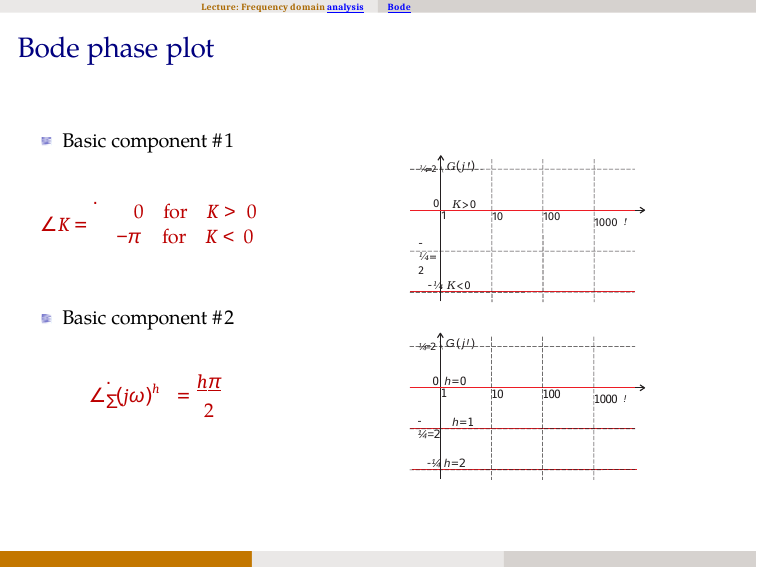

Lecture: Frequency domain analysis
Bode
Bode phase plot
Basic component #1

¼=2 \G(j!)

.
0
K>0
0  for    K > 0
−π    for    K < 0
1
10
100
1000 !

∠K =

-¼=2

-¼ K<0

Basic component #2

¼=2 \G(j!)

hπ
2
.	Σ
0 h=0
h
∠  (jω)	=
1
10
100
1000 !

-¼=2
h=1

-¼ h=2